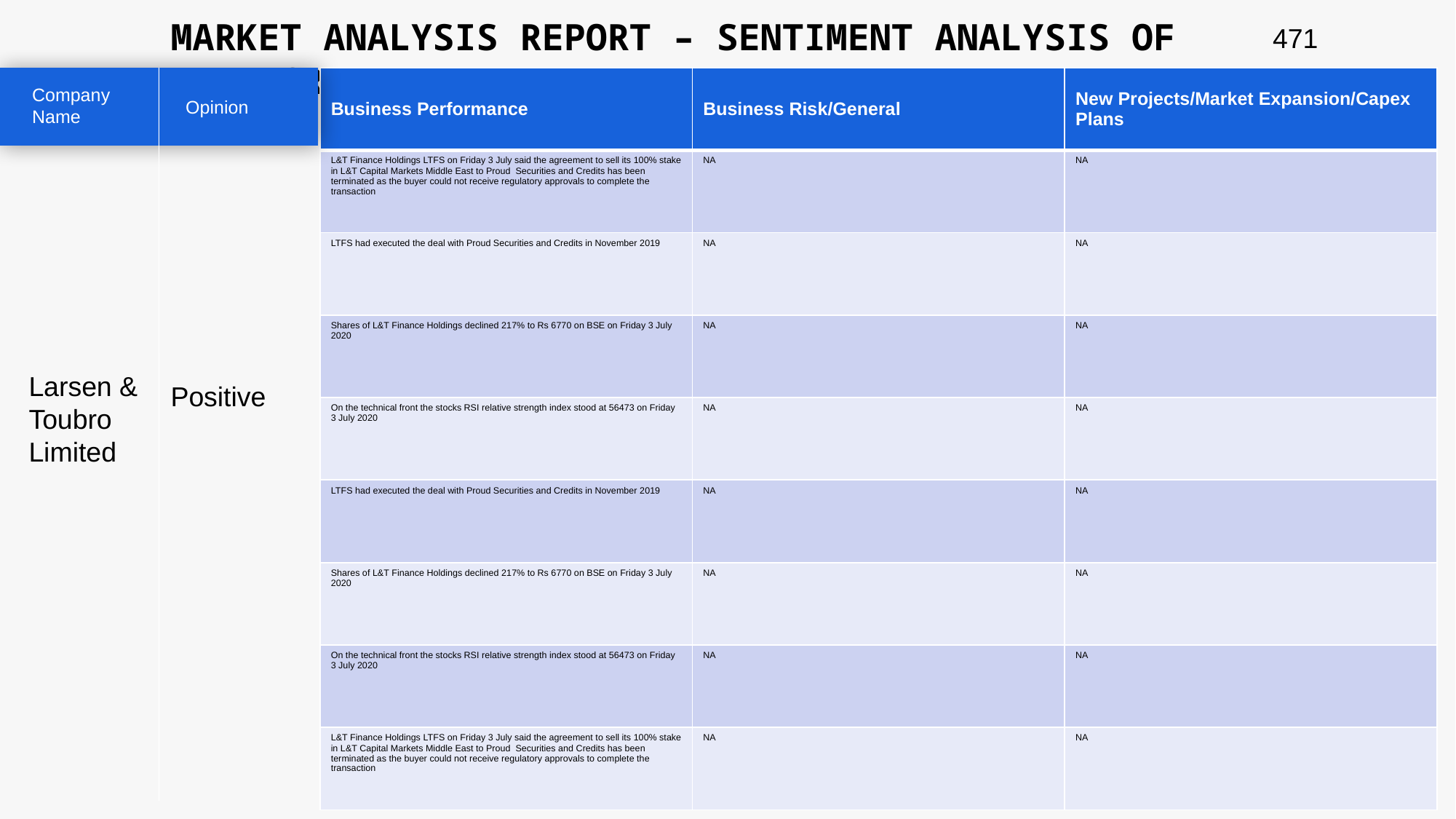

MARKET ANALYSIS REPORT – SENTIMENT ANALYSIS OF PEER GROUP
471

| Business Performance | Business Risk/General | New Projects/Market Expansion/Capex Plans |
| --- | --- | --- |
| L&T Finance Holdings LTFS on Friday 3 July said the agreement to sell its 100% stake in L&T Capital Markets Middle East to Proud Securities and Credits has been terminated as the buyer could not receive regulatory approvals to complete the transaction | NA | NA |
| LTFS had executed the deal with Proud Securities and Credits in November 2019 | NA | NA |
| Shares of L&T Finance Holdings declined 217% to Rs 6770 on BSE on Friday 3 July 2020 | NA | NA |
| On the technical front the stocks RSI relative strength index stood at 56473 on Friday 3 July 2020 | NA | NA |
| LTFS had executed the deal with Proud Securities and Credits in November 2019 | NA | NA |
| Shares of L&T Finance Holdings declined 217% to Rs 6770 on BSE on Friday 3 July 2020 | NA | NA |
| On the technical front the stocks RSI relative strength index stood at 56473 on Friday 3 July 2020 | NA | NA |
| L&T Finance Holdings LTFS on Friday 3 July said the agreement to sell its 100% stake in L&T Capital Markets Middle East to Proud Securities and Credits has been terminated as the buyer could not receive regulatory approvals to complete the transaction | NA | NA |
Company Name
Opinion
Larsen & Toubro Limited
Positive